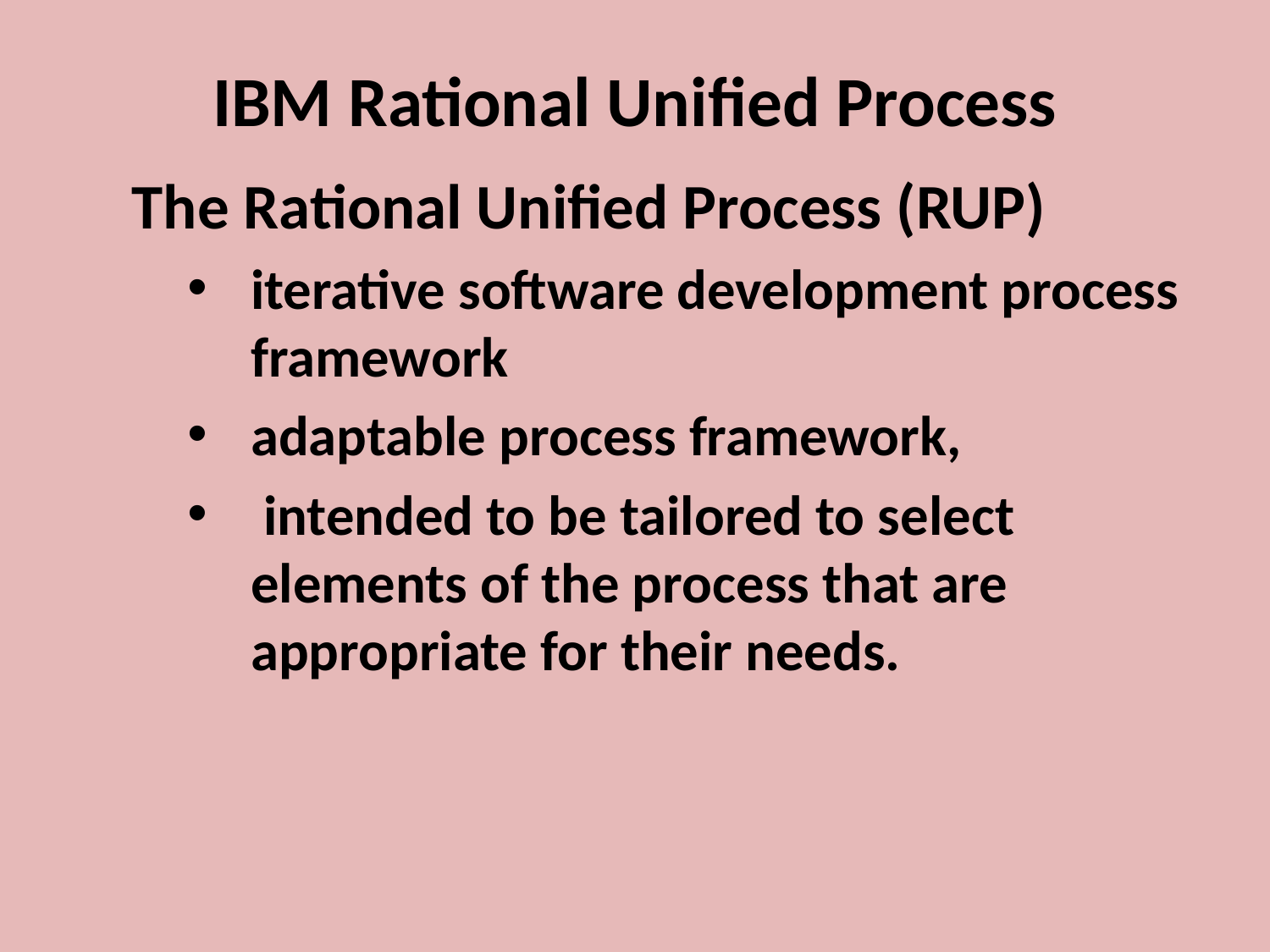

# IBM Rational Unified Process
The Rational Unified Process (RUP)
iterative software development process framework
adaptable process framework,
 intended to be tailored to select elements of the process that are appropriate for their needs.